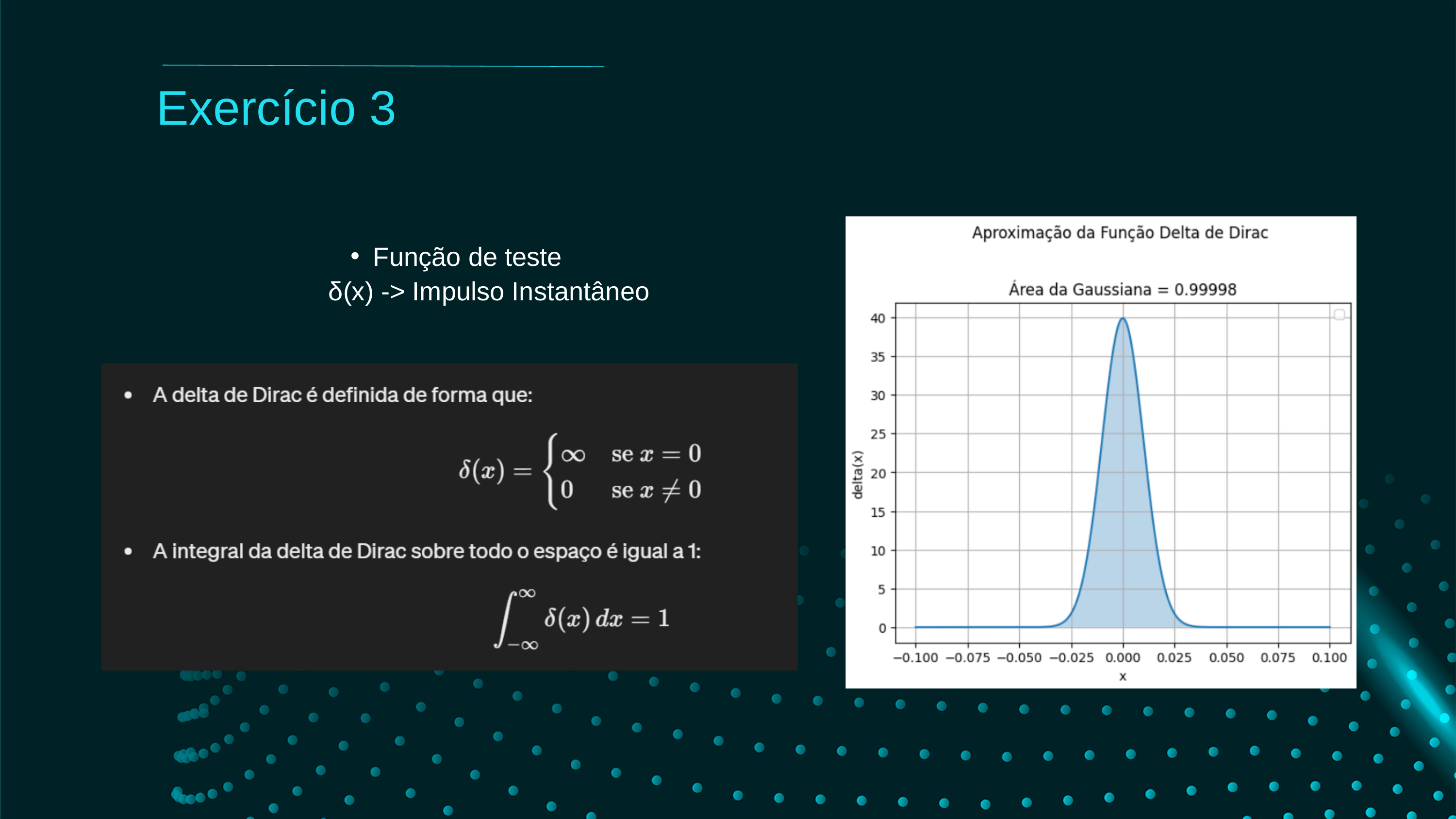

Exercício 3

Função de teste
δ(x) -> Impulso Instantâneo